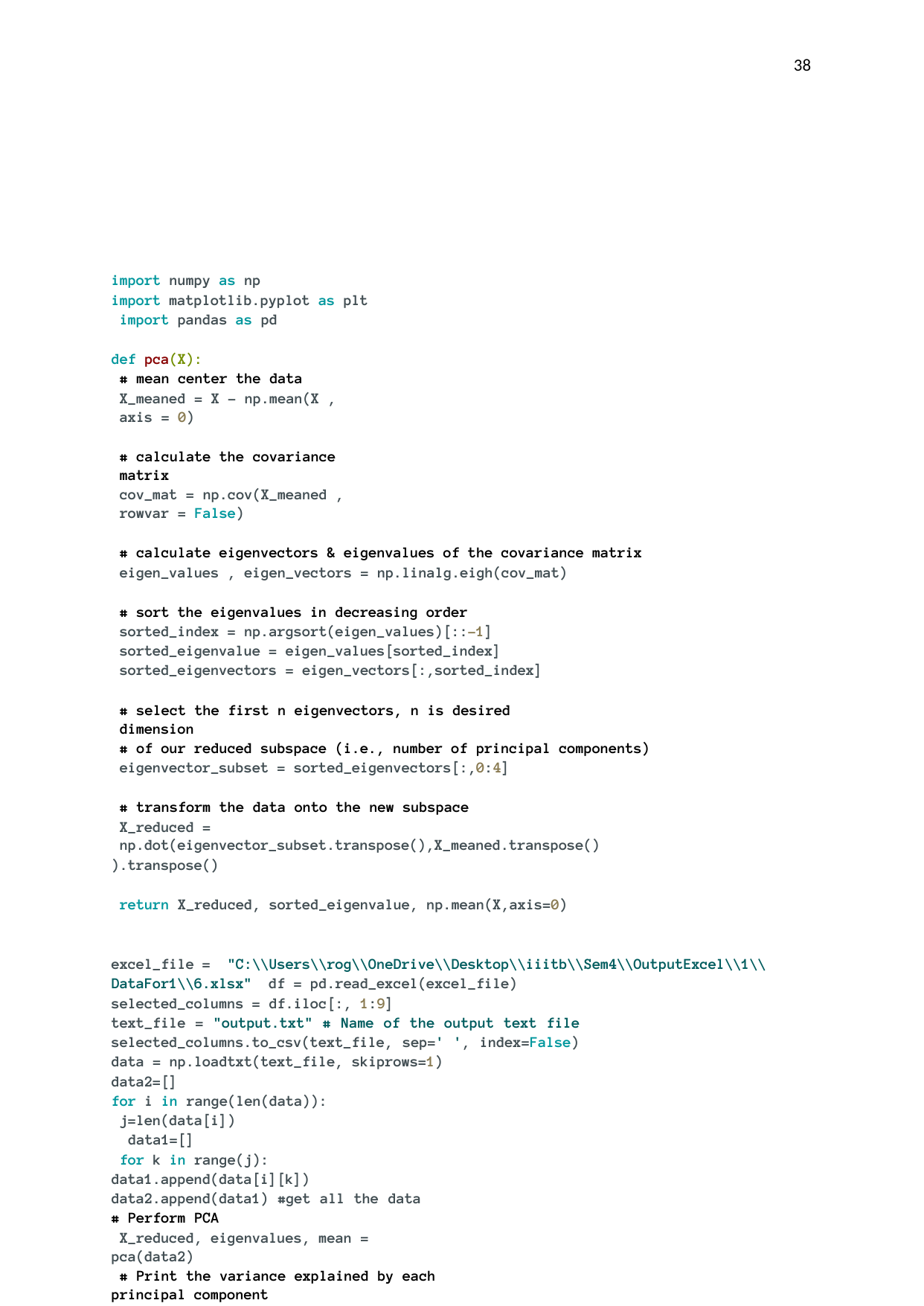

38
import numpy as np
import matplotlib.pyplot as plt  import pandas as pd

def pca(X):
# mean center the data
X_meaned = X - np.mean(X , axis = 0)

# calculate the covariance matrix
cov_mat = np.cov(X_meaned , rowvar = False)

# calculate eigenvectors & eigenvalues of the covariance matrix  eigen_values , eigen_vectors = np.linalg.eigh(cov_mat)

# sort the eigenvalues in decreasing order  sorted_index = np.argsort(eigen_values)[::-1]  sorted_eigenvalue = eigen_values[sorted_index]  sorted_eigenvectors = eigen_vectors[:,sorted_index]

# select the first n eigenvectors, n is desired dimension
# of our reduced subspace (i.e., number of principal components)  eigenvector_subset = sorted_eigenvectors[:,0:4]

# transform the data onto the new subspace
X_reduced = np.dot(eigenvector_subset.transpose(),X_meaned.transpose()
).transpose()

return X_reduced, sorted_eigenvalue, np.mean(X,axis=0)

excel_file =  "C:\\Users\\rog\\OneDrive\\Desktop\\iiitb\\Sem4\\OutputExcel\\1\\DataFor1\\6.xlsx"  df = pd.read_excel(excel_file)
selected_columns = df.iloc[:, 1:9]
text_file = "output.txt" # Name of the output text file  selected_columns.to_csv(text_file, sep=' ', index=False)  data = np.loadtxt(text_file, skiprows=1)
data2=[]
for i in range(len(data)):
j=len(data[i])  data1=[]
for k in range(j):  data1.append(data[i][k])  data2.append(data1) #get all the data  # Perform PCA
X_reduced, eigenvalues, mean = pca(data2)
# Print the variance explained by each principal component